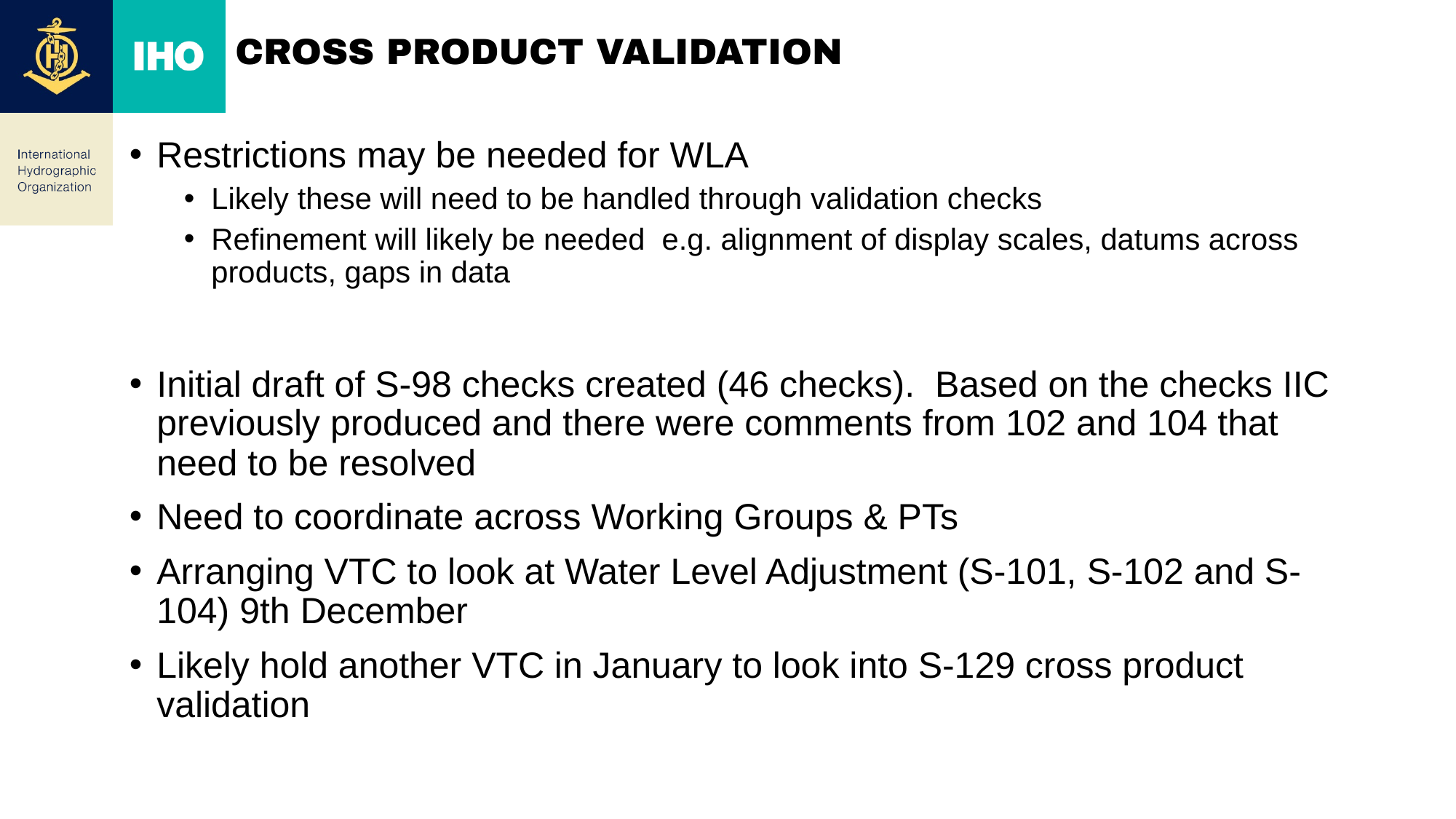

# Cross product validation
Restrictions may be needed for WLA
Likely these will need to be handled through validation checks
Refinement will likely be needed  e.g. alignment of display scales, datums across products, gaps in data

Initial draft of S-98 checks created (46 checks).  Based on the checks IIC previously produced and there were comments from 102 and 104 that need to be resolved
Need to coordinate across Working Groups & PTs
Arranging VTC to look at Water Level Adjustment (S-101, S-102 and S-104) 9th December
Likely hold another VTC in January to look into S-129 cross product validation